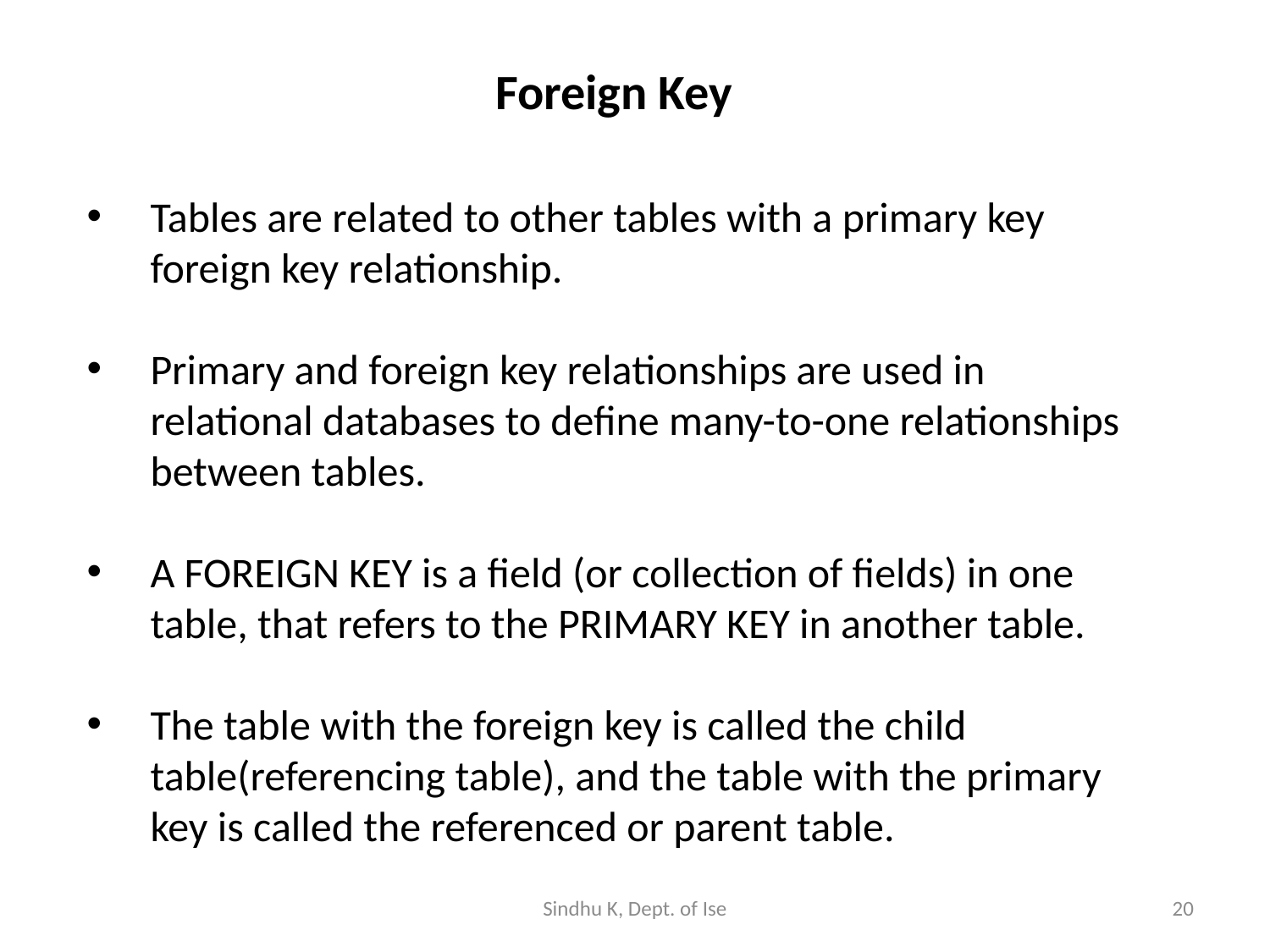

# Foreign Key

Tables are related to other tables with a primary key foreign key relationship.

Primary and foreign key relationships are used in relational databases to define many-to-one relationships between tables.

A FOREIGN KEY is a field (or collection of fields) in one table, that refers to the PRIMARY KEY in another table.

The table with the foreign key is called the child table(referencing table), and the table with the primary key is called the referenced or parent table.

Sindhu K, Dept. of Ise
20